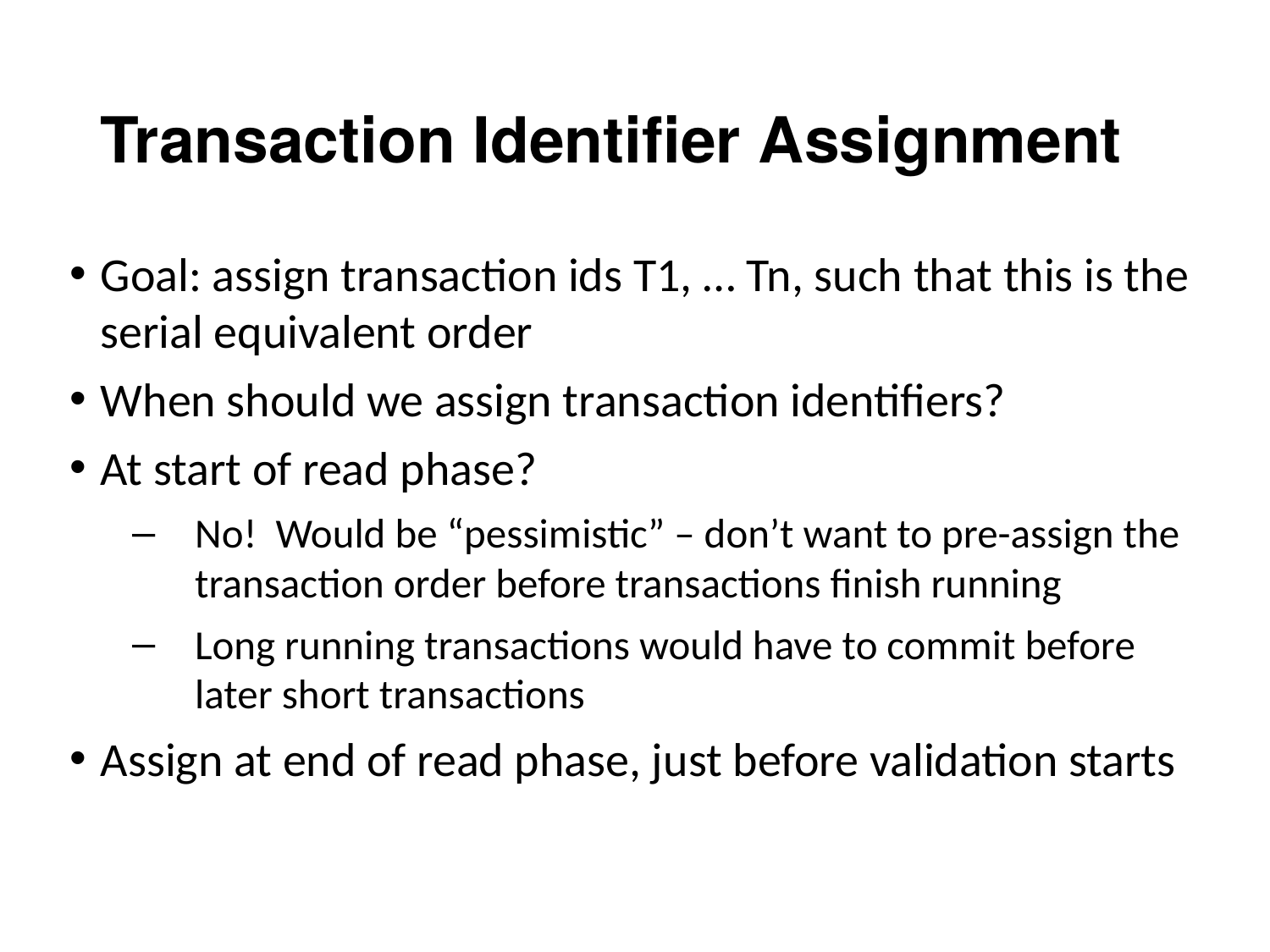

# Transaction Identifier Assignment
Goal: assign transaction ids T1, … Tn, such that this is the serial equivalent order
When should we assign transaction identifiers?
At start of read phase?
No!  Would be “pessimistic” – don’t want to pre-assign the transaction order before transactions finish running
Long running transactions would have to commit before later short transactions
Assign at end of read phase, just before validation starts